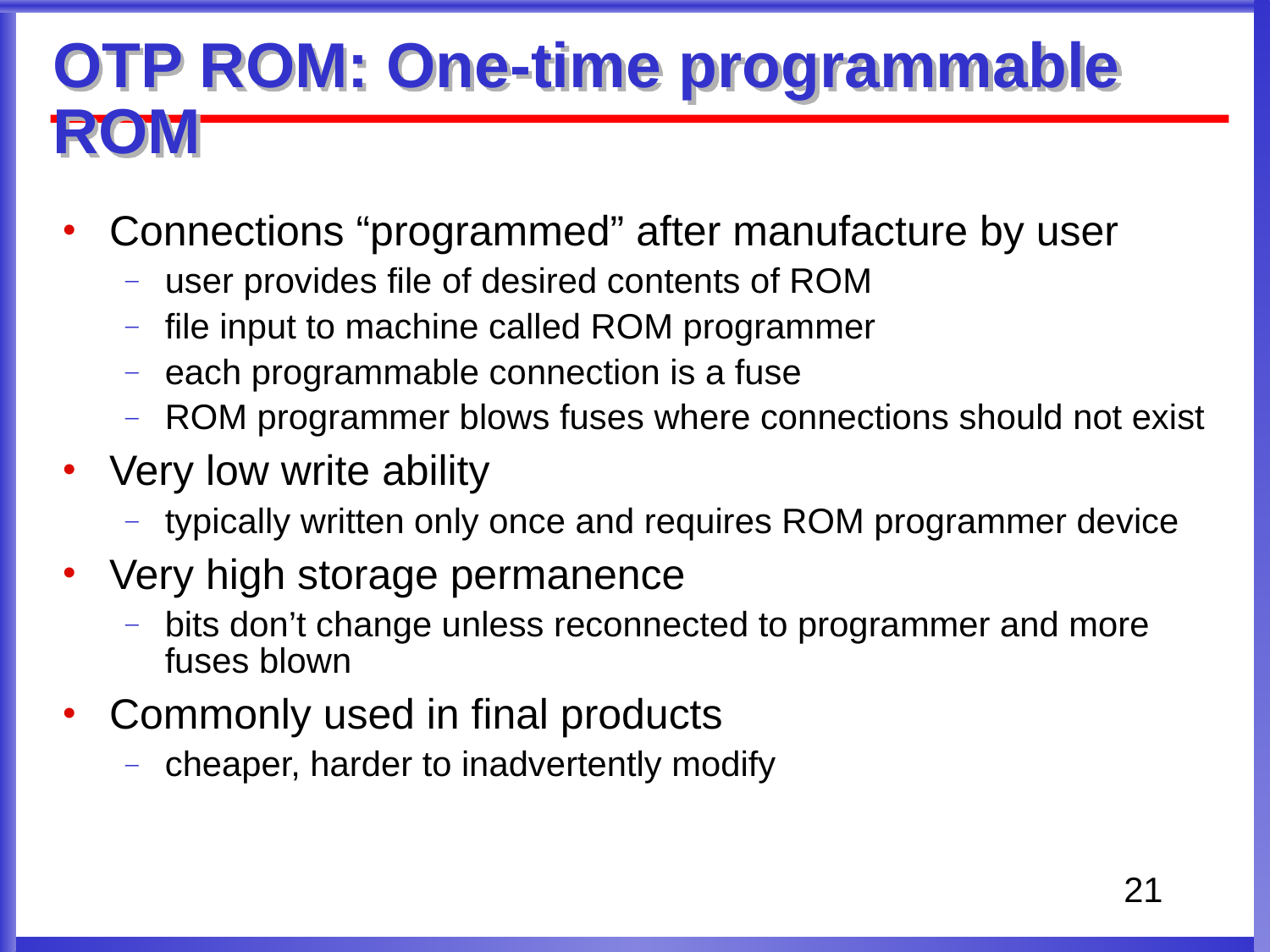

OTP ROM: One-time programmable ROM
Connections “programmed” after manufacture by user
user provides file of desired contents of ROM
file input to machine called ROM programmer
each programmable connection is a fuse
ROM programmer blows fuses where connections should not exist
Very low write ability
typically written only once and requires ROM programmer device
Very high storage permanence
bits don’t change unless reconnected to programmer and more fuses blown
Commonly used in final products
cheaper, harder to inadvertently modify

21